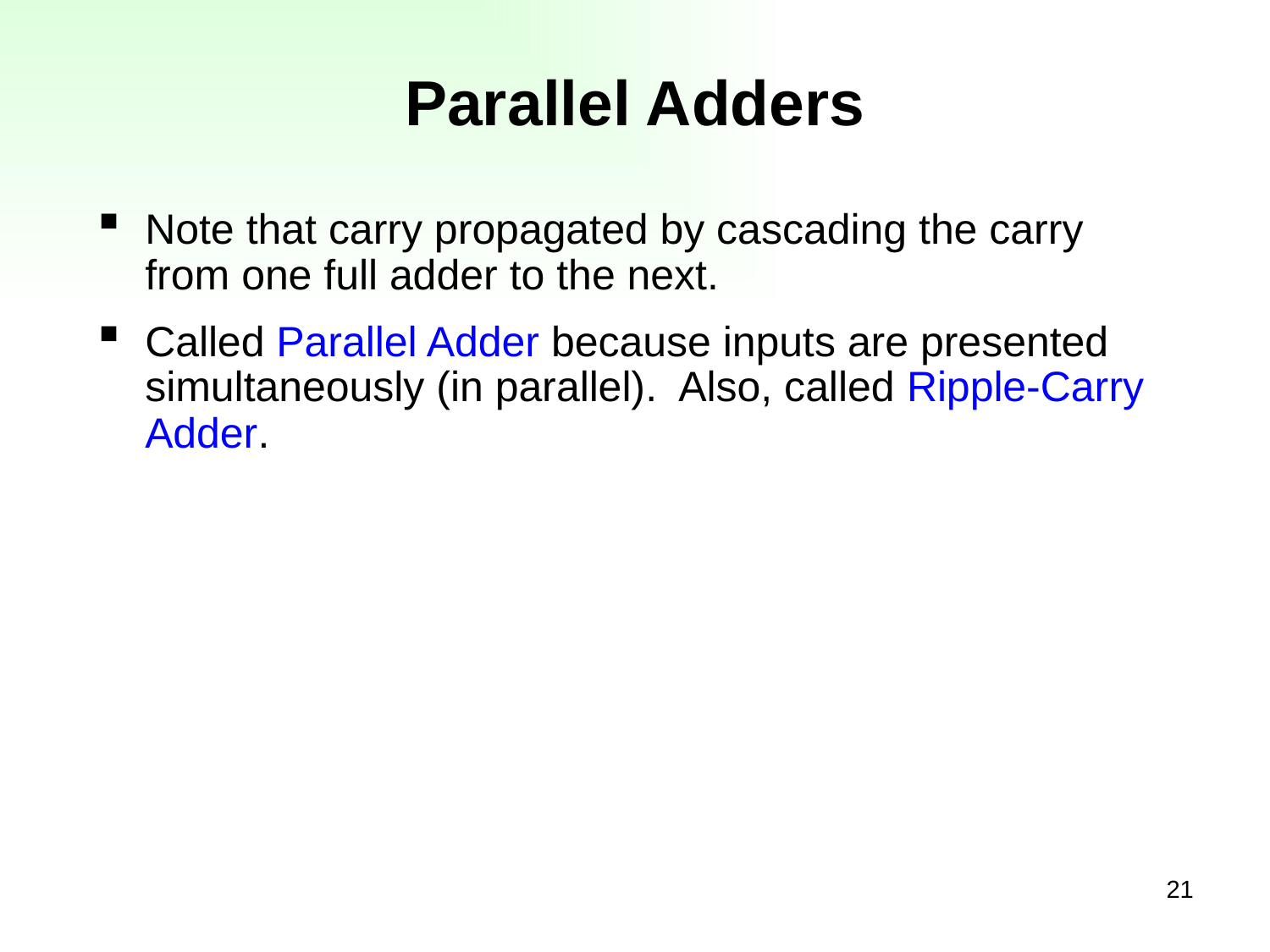

# Parallel Adders
Note that carry propagated by cascading the carry from one full adder to the next.
Called Parallel Adder because inputs are presented simultaneously (in parallel).  Also, called Ripple-Carry Adder.
21